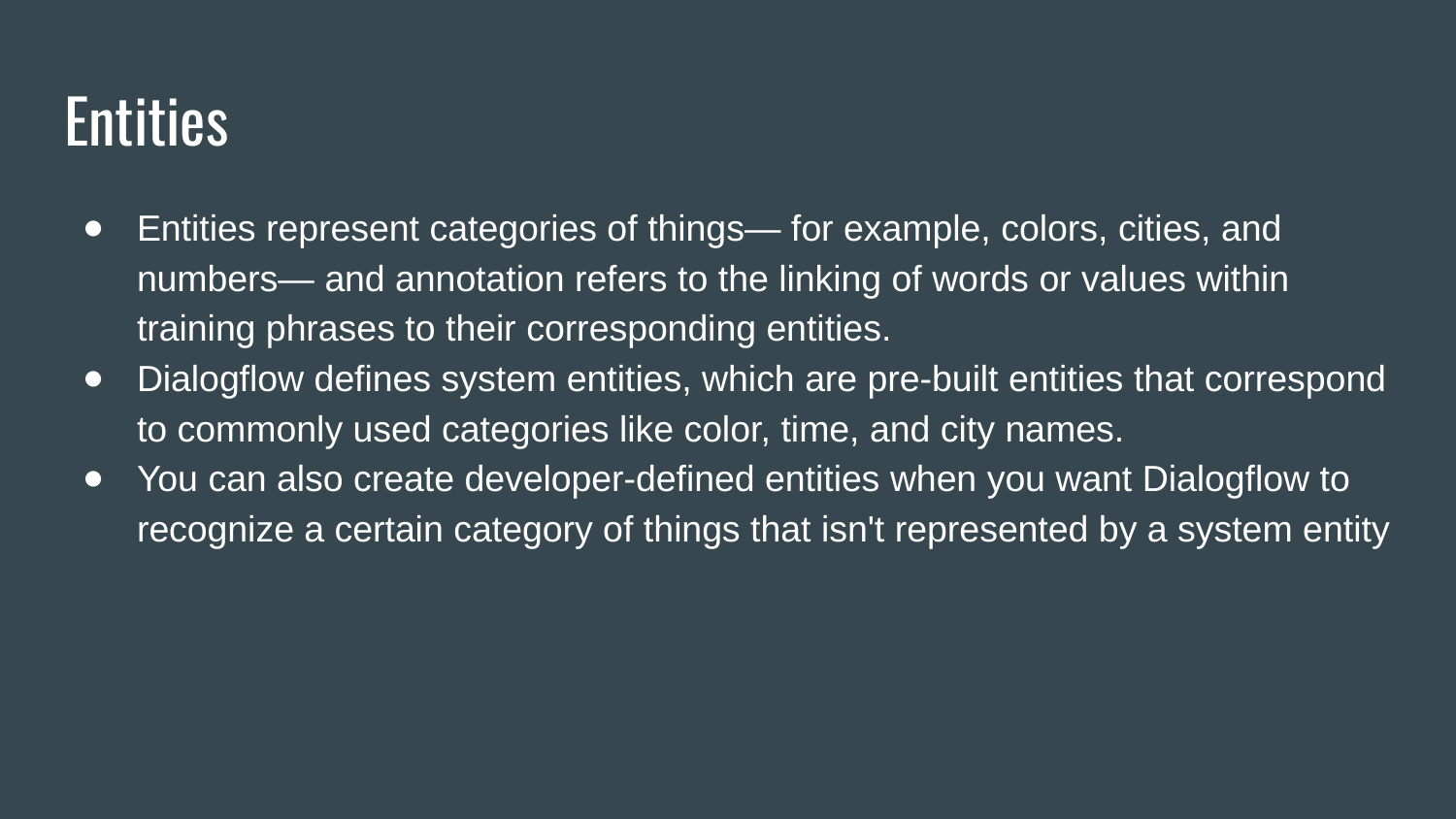

# Entities
Entities represent categories of things— for example, colors, cities, and numbers— and annotation refers to the linking of words or values within training phrases to their corresponding entities.
Dialogflow defines system entities, which are pre-built entities that correspond to commonly used categories like color, time, and city names.
You can also create developer-defined entities when you want Dialogflow to recognize a certain category of things that isn't represented by a system entity